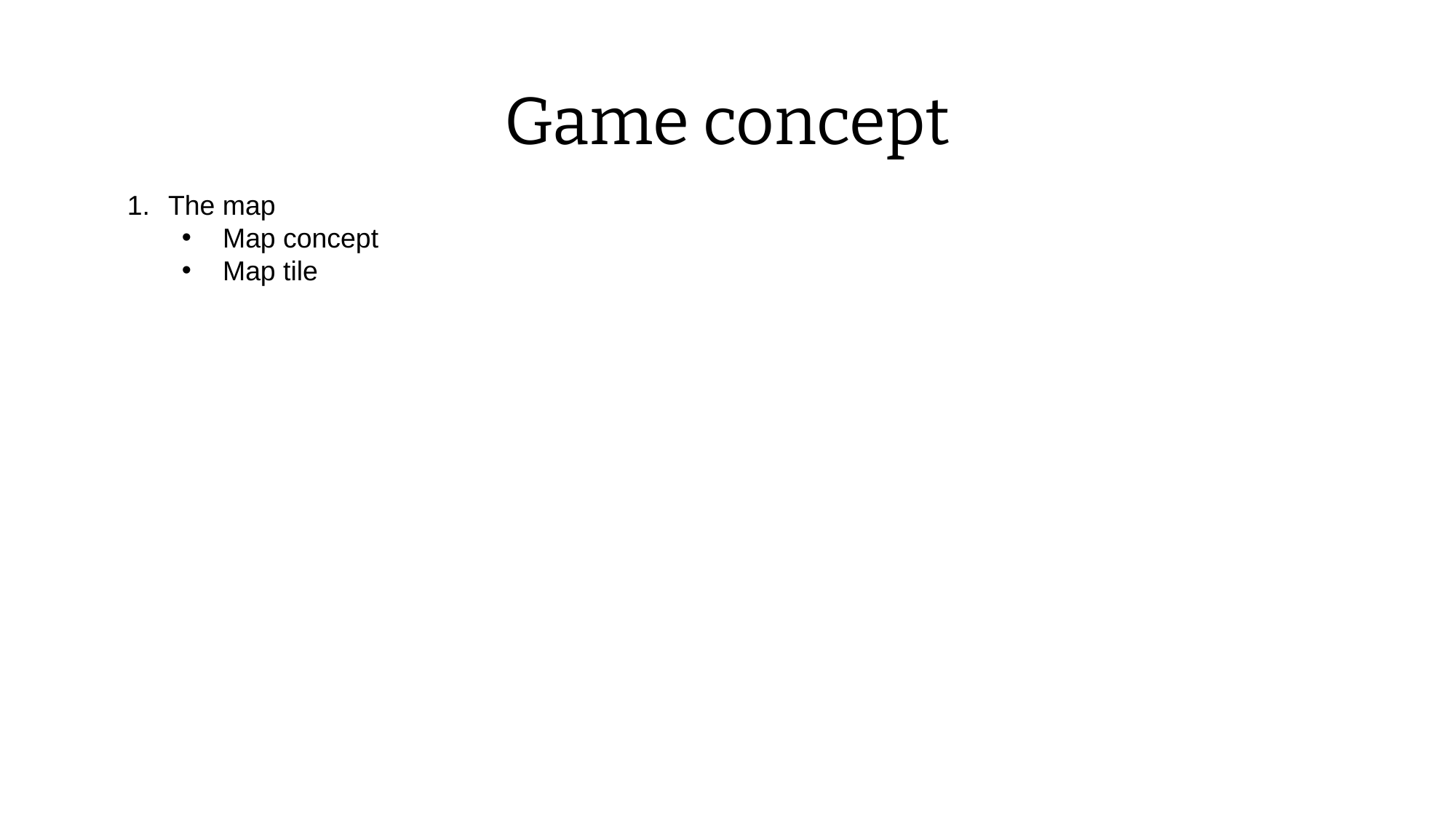

# Game concept
The map
Map concept
Map tile